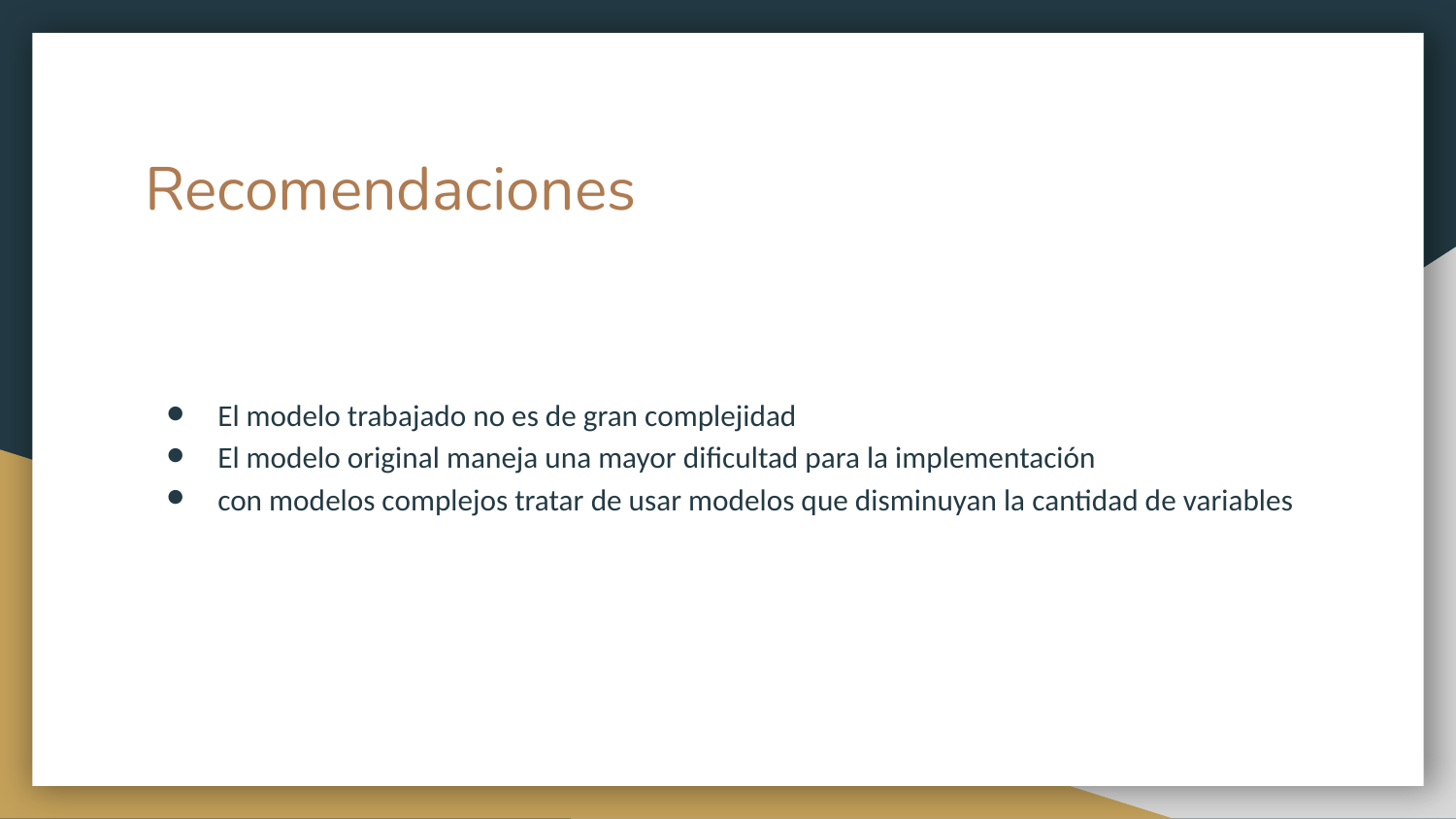

# Recomendaciones
El modelo trabajado no es de gran complejidad
El modelo original maneja una mayor dificultad para la implementación
con modelos complejos tratar de usar modelos que disminuyan la cantidad de variables